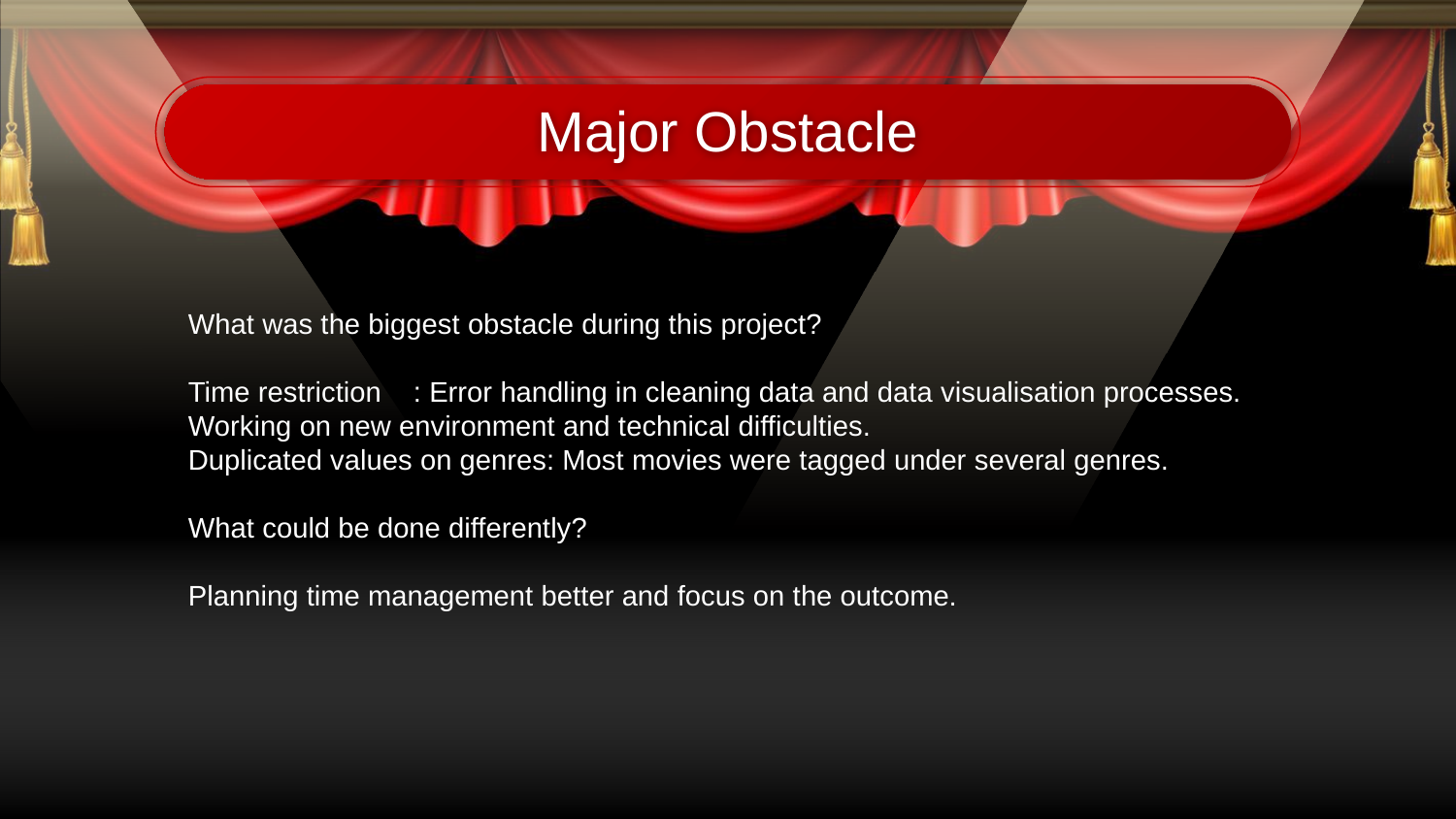

# Major Obstacle

What was the biggest obstacle during this project?

Time restriction    : Error handling in cleaning data and data visualisation processes.
Working on new environment and technical difficulties.
Duplicated values on genres: Most movies were tagged under several genres.

What could be done differently?

Planning time management better and focus on the outcome.